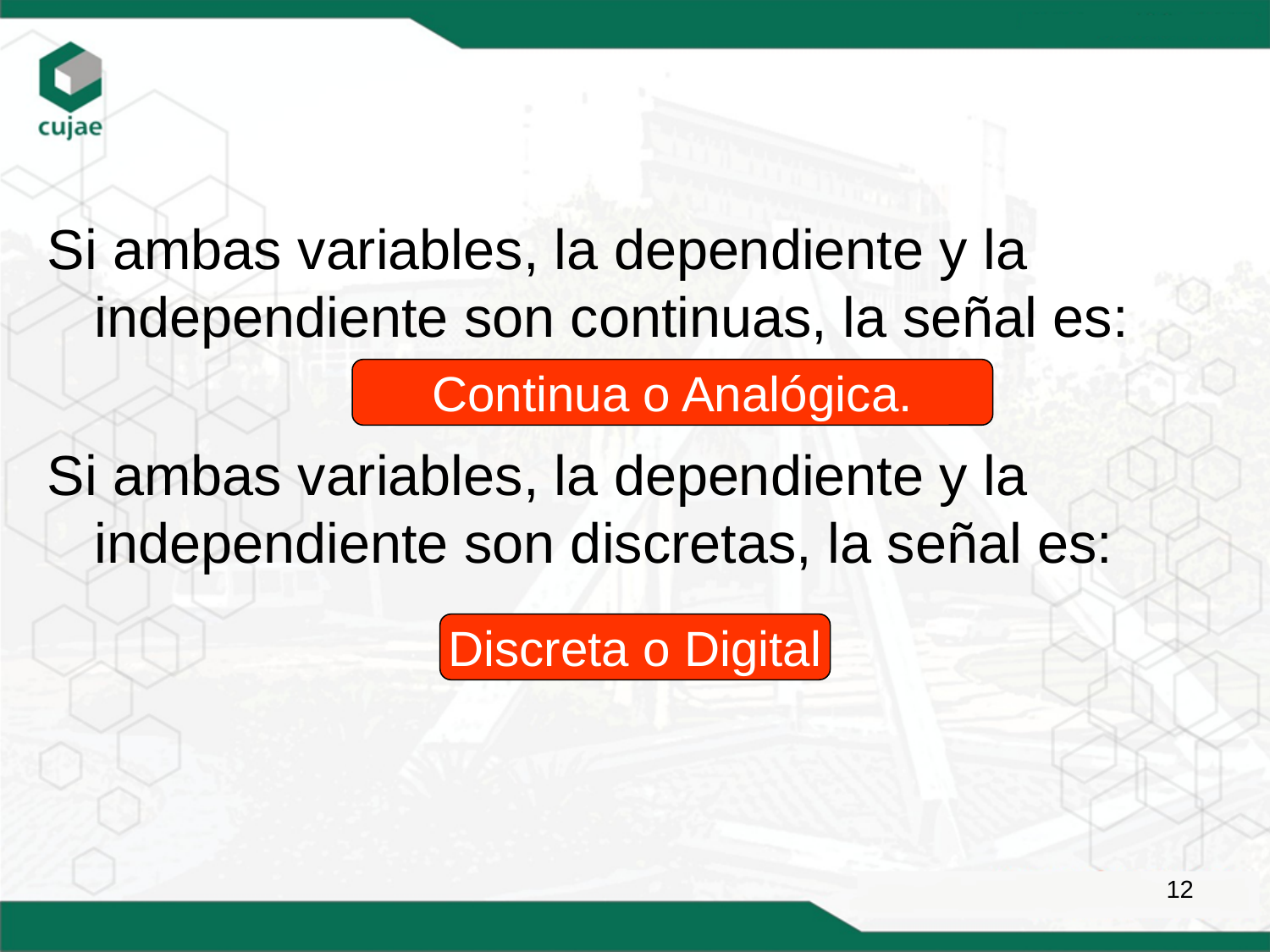

Si ambas variables, la dependiente y la independiente son continuas, la señal es:

Si ambas variables, la dependiente y la independiente son discretas, la señal es:
Continua o Analógica.
Discreta o Digital
12